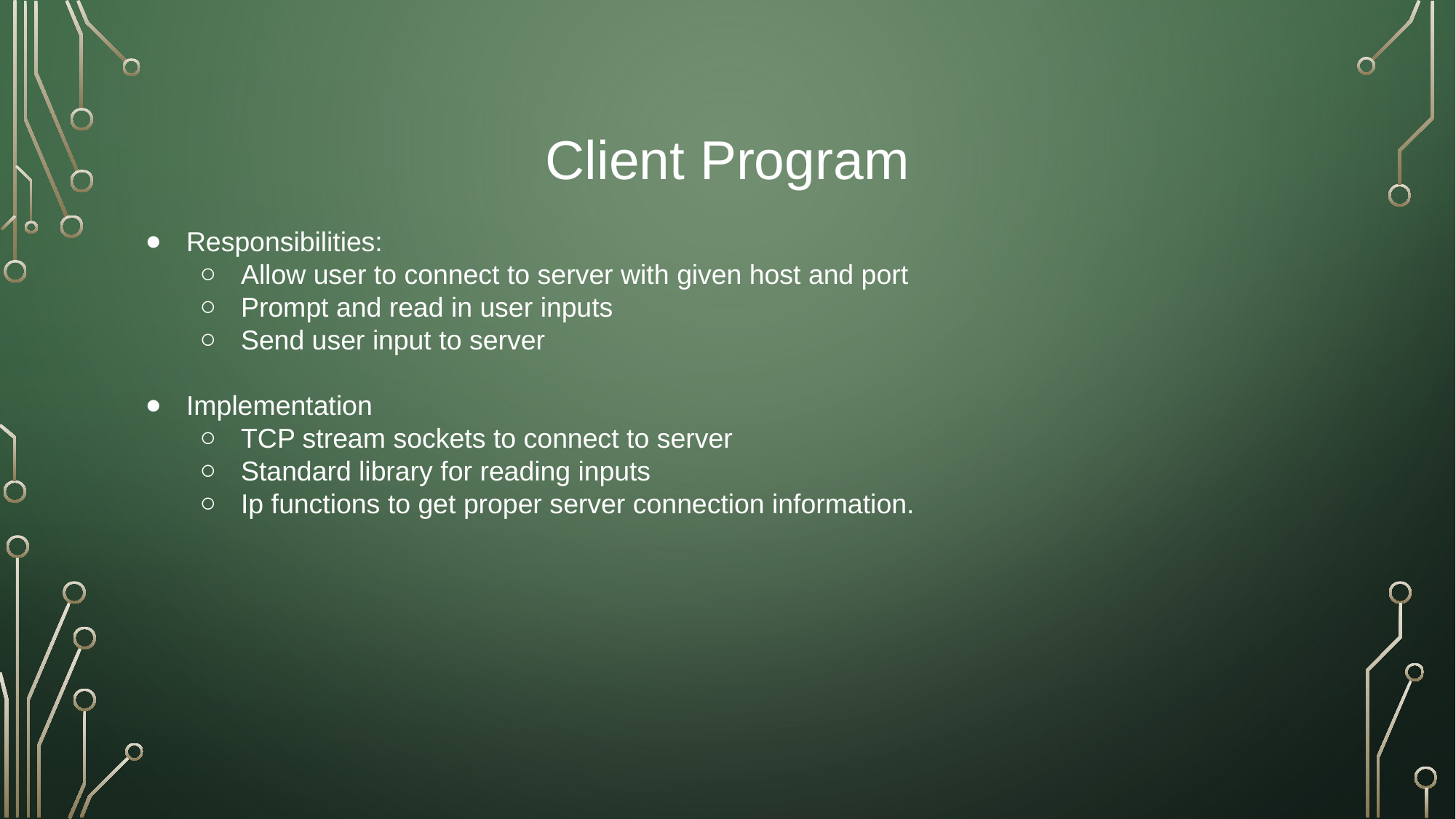

# Client Program
Responsibilities:
Allow user to connect to server with given host and port
Prompt and read in user inputs
Send user input to server

Implementation
TCP stream sockets to connect to server
Standard library for reading inputs
Ip functions to get proper server connection information.